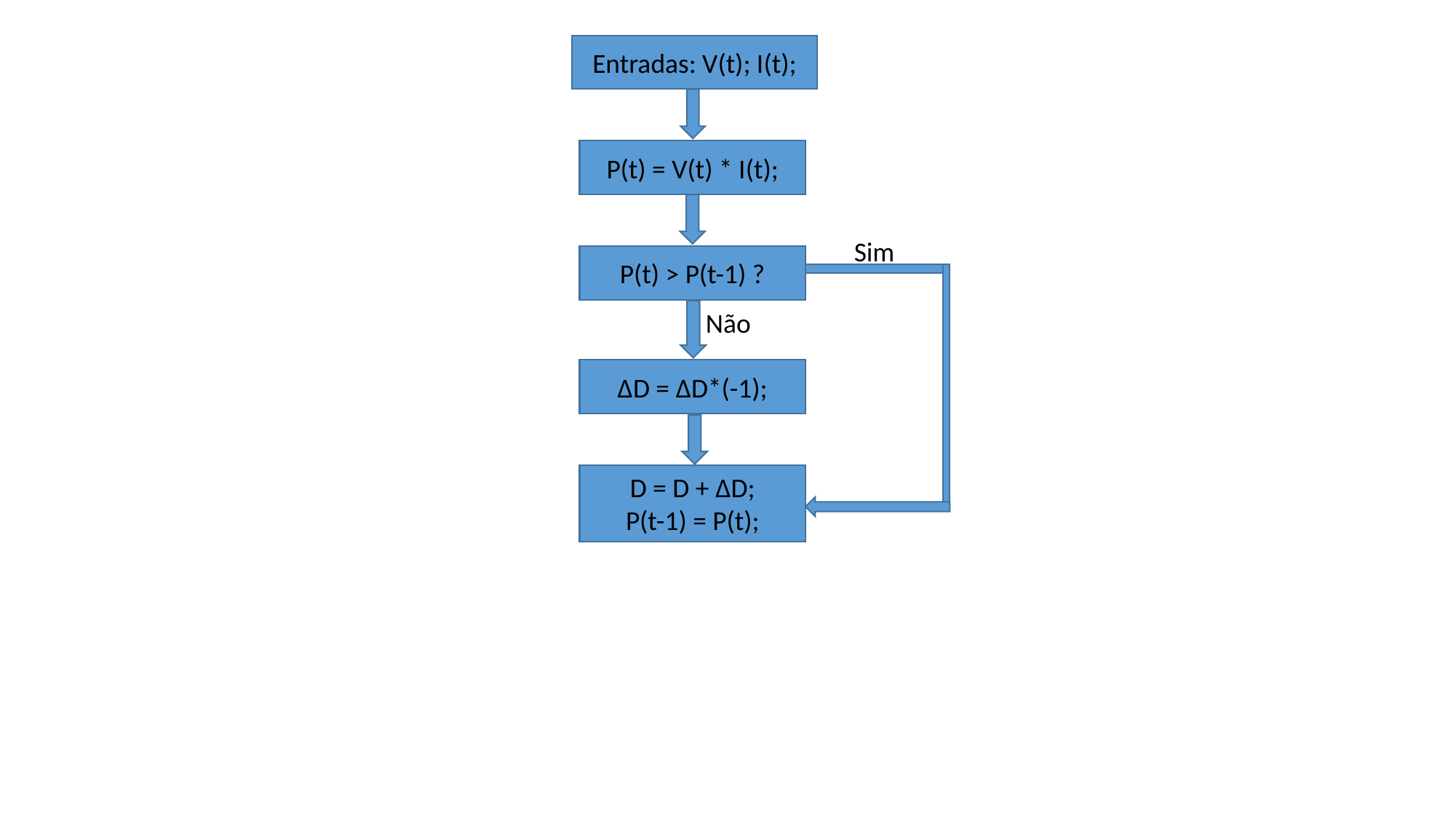

Entradas: V(t); I(t);

P(t) = V(t) * I(t);

Sim
P(t) > P(t-1) ?

Não

ΔD = ΔD*(-1);

D = D + ΔD;
P(t-1) = P(t);